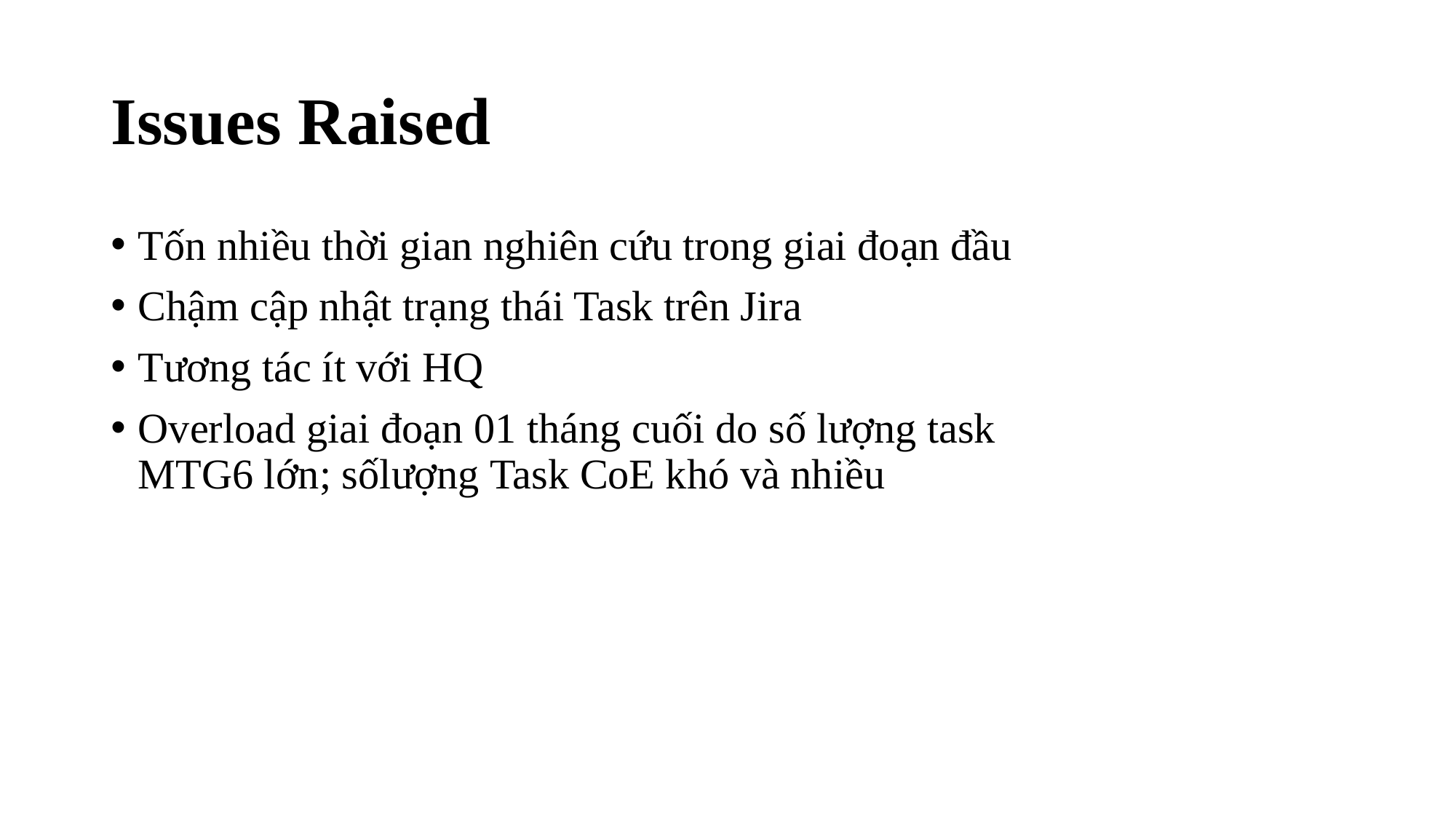

# Issues Raised
Tốn nhiều thời gian nghiên cứu trong giai đoạn đầu
Chậm cập nhật trạng thái Task trên Jira
Tương tác ít với HQ
Overload giai đoạn 01 tháng cuối do số lượng task MTG6 lớn; sốlượng Task CoE khó và nhiều